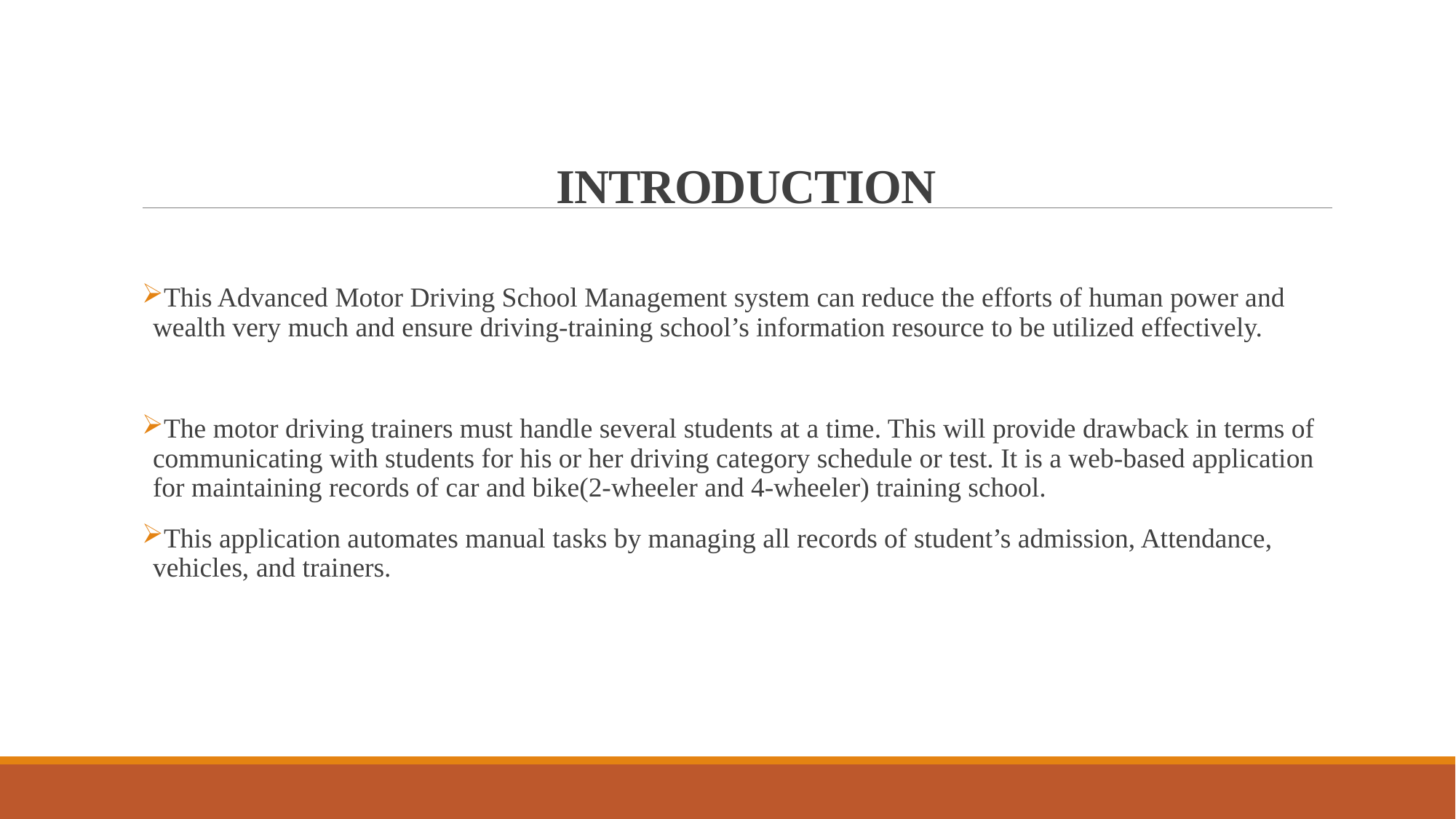

# INTRODUCTION

This Advanced Motor Driving School Management system can reduce the efforts of human power and wealth very much and ensure driving-training school’s information resource to be utilized effectively.

The motor driving trainers must handle several students at a time. This will provide drawback in terms of communicating with students for his or her driving category schedule or test. It is a web-based application for maintaining records of car and bike(2-wheeler and 4-wheeler) training school.
This application automates manual tasks by managing all records of student’s admission, Attendance, vehicles, and trainers.